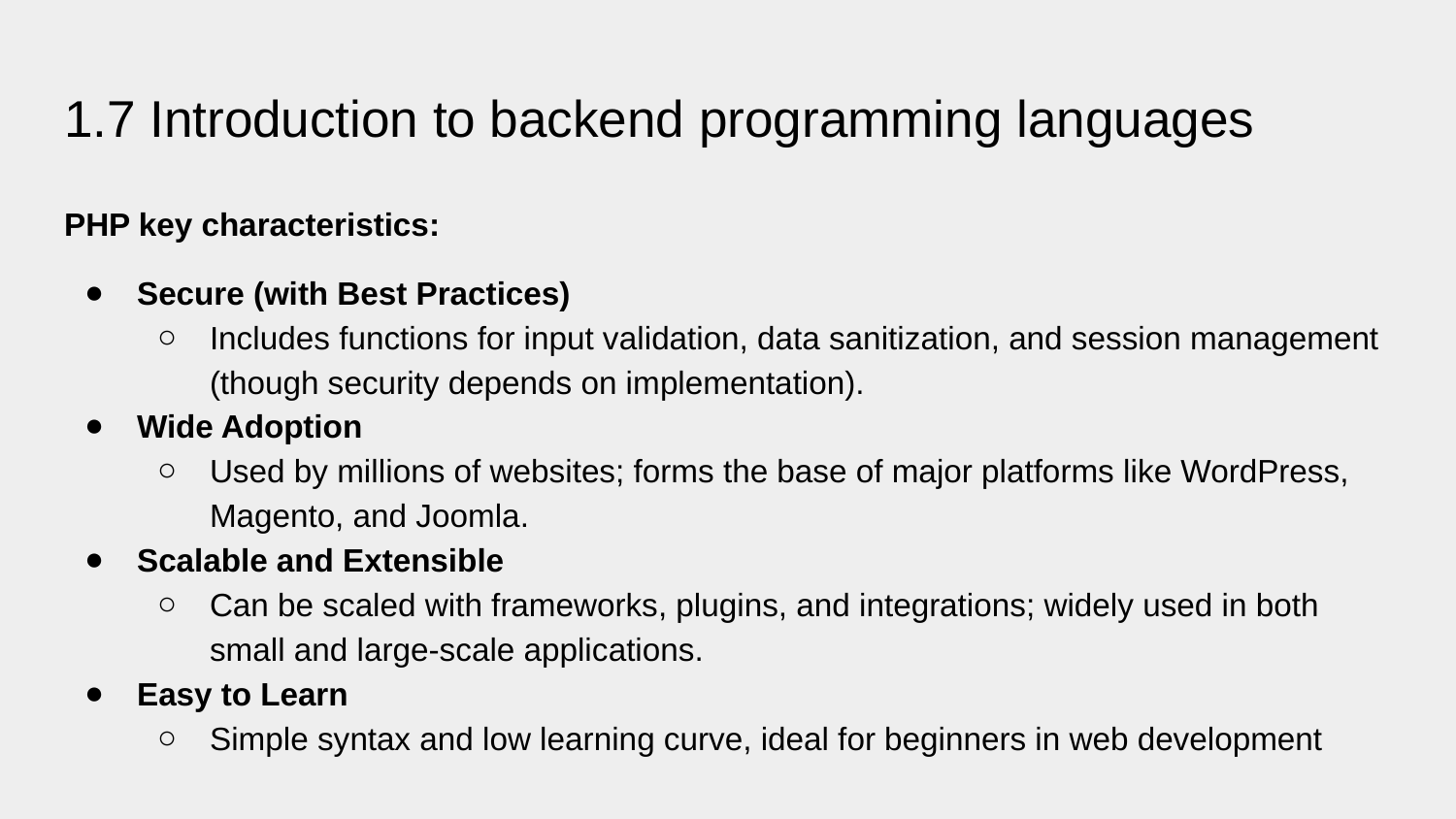

# 1.7 Introduction to backend programming languages
PHP key characteristics:
Secure (with Best Practices)
Includes functions for input validation, data sanitization, and session management (though security depends on implementation).
Wide Adoption
Used by millions of websites; forms the base of major platforms like WordPress, Magento, and Joomla.
Scalable and Extensible
Can be scaled with frameworks, plugins, and integrations; widely used in both small and large-scale applications.
Easy to Learn
Simple syntax and low learning curve, ideal for beginners in web development